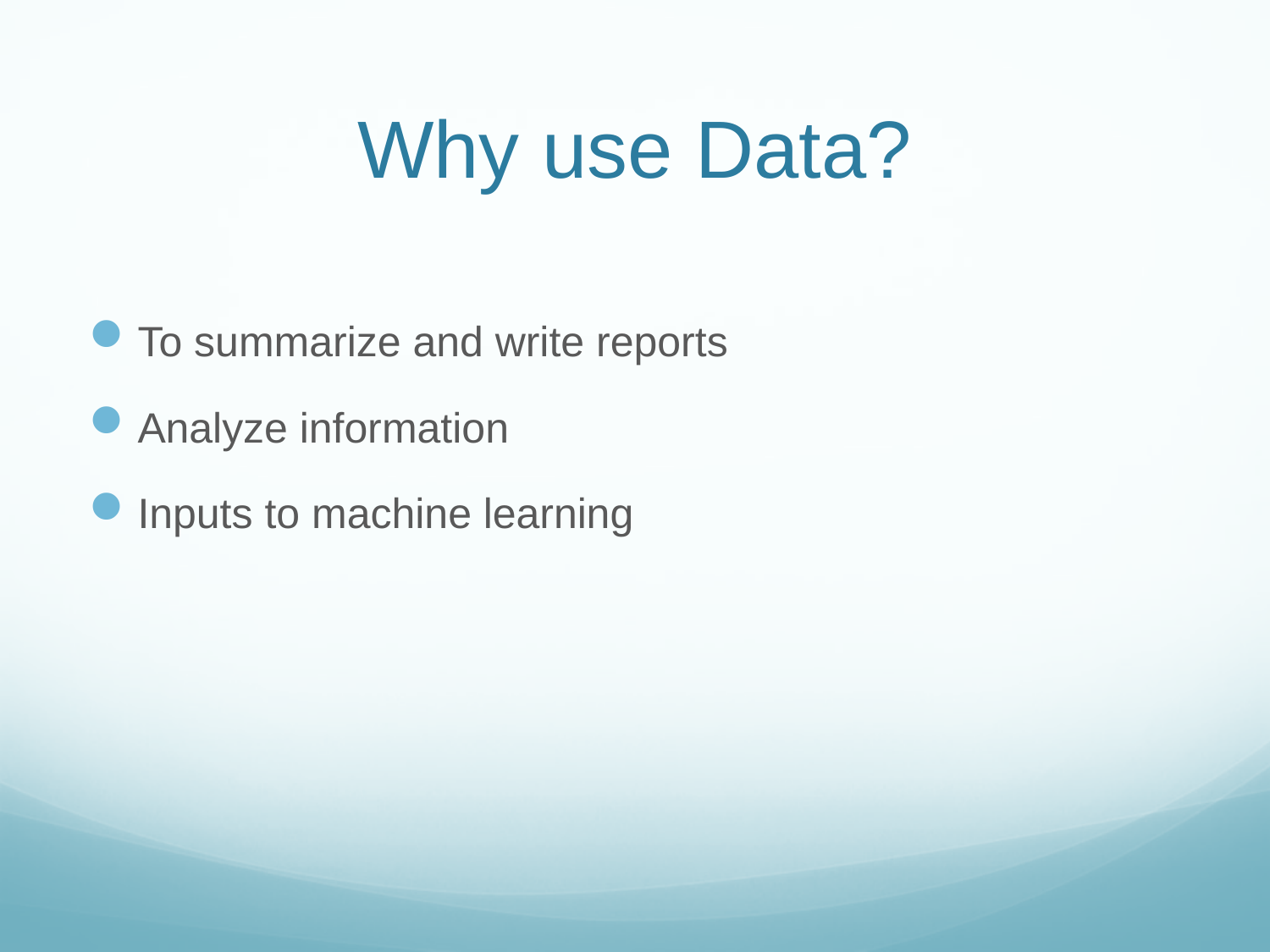

# Why use Data?

To summarize and write reports
Analyze information
Inputs to machine learning